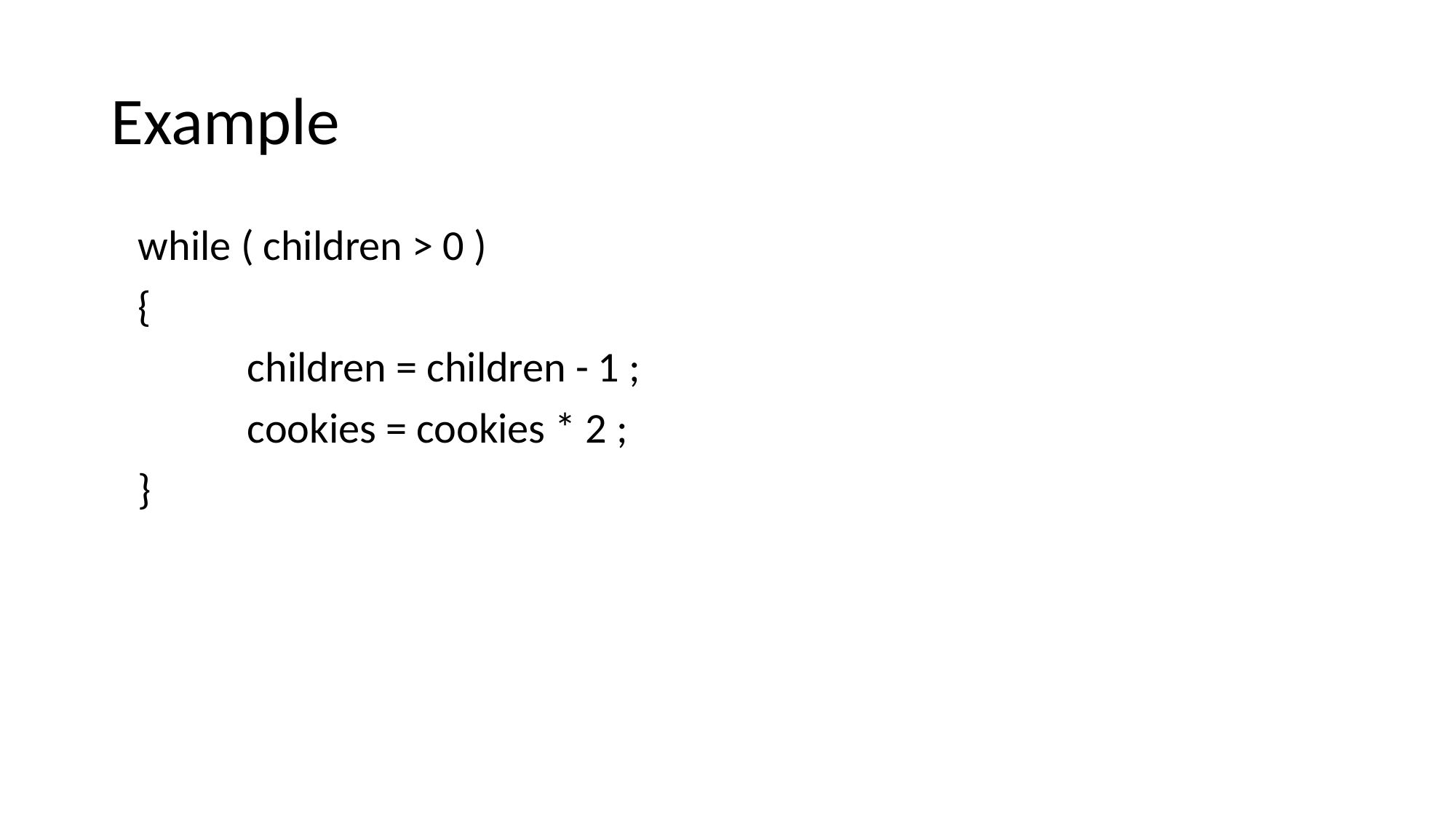

# Example
while ( children > 0 )
{
 	children = children - 1 ;
 	cookies = cookies * 2 ;
}